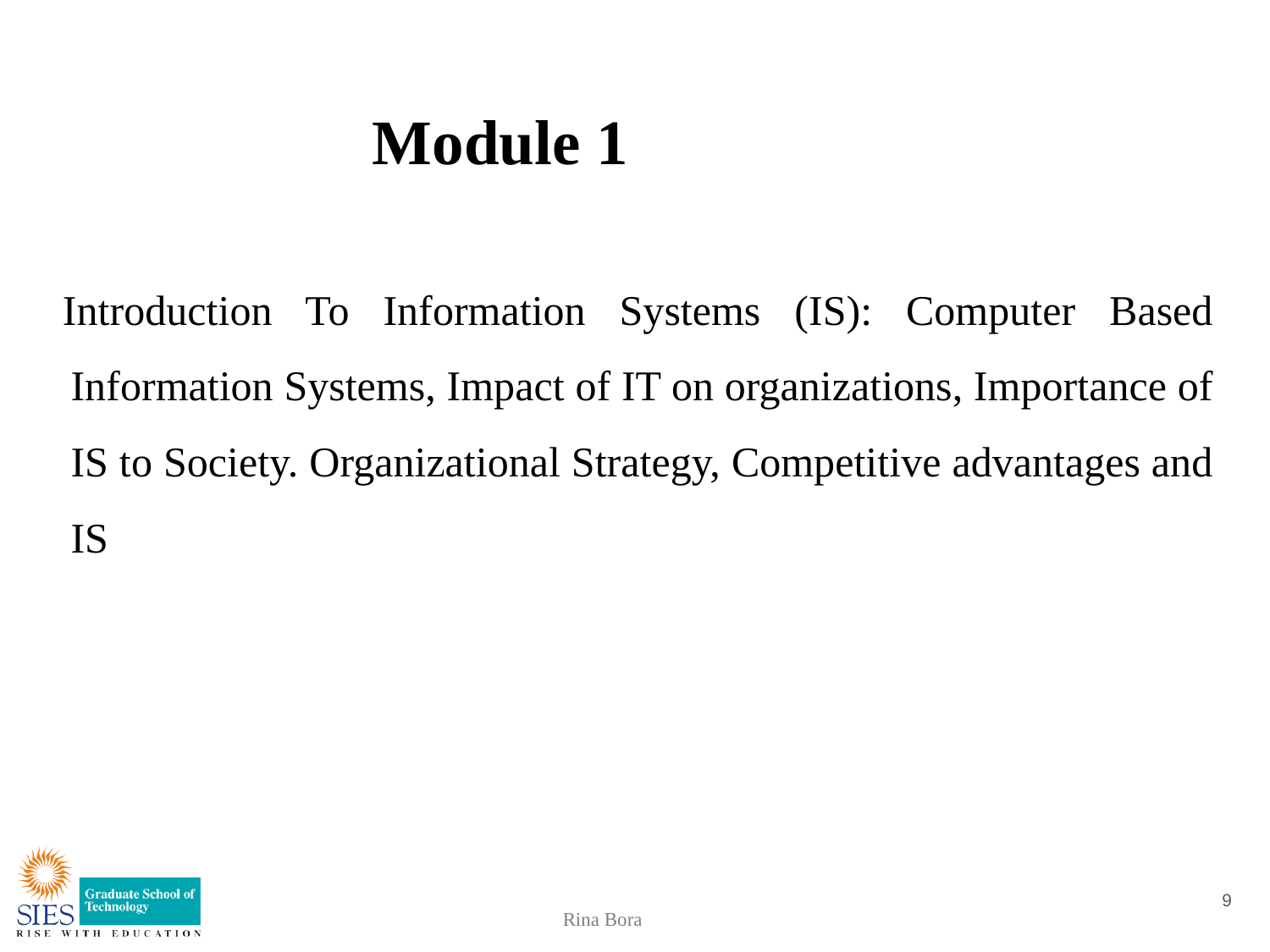

Module 1
# Introduction To Information Systems (IS): Computer Based Information Systems, Impact of IT on organizations, Importance of IS to Society. Organizational Strategy, Competitive advantages and IS
9